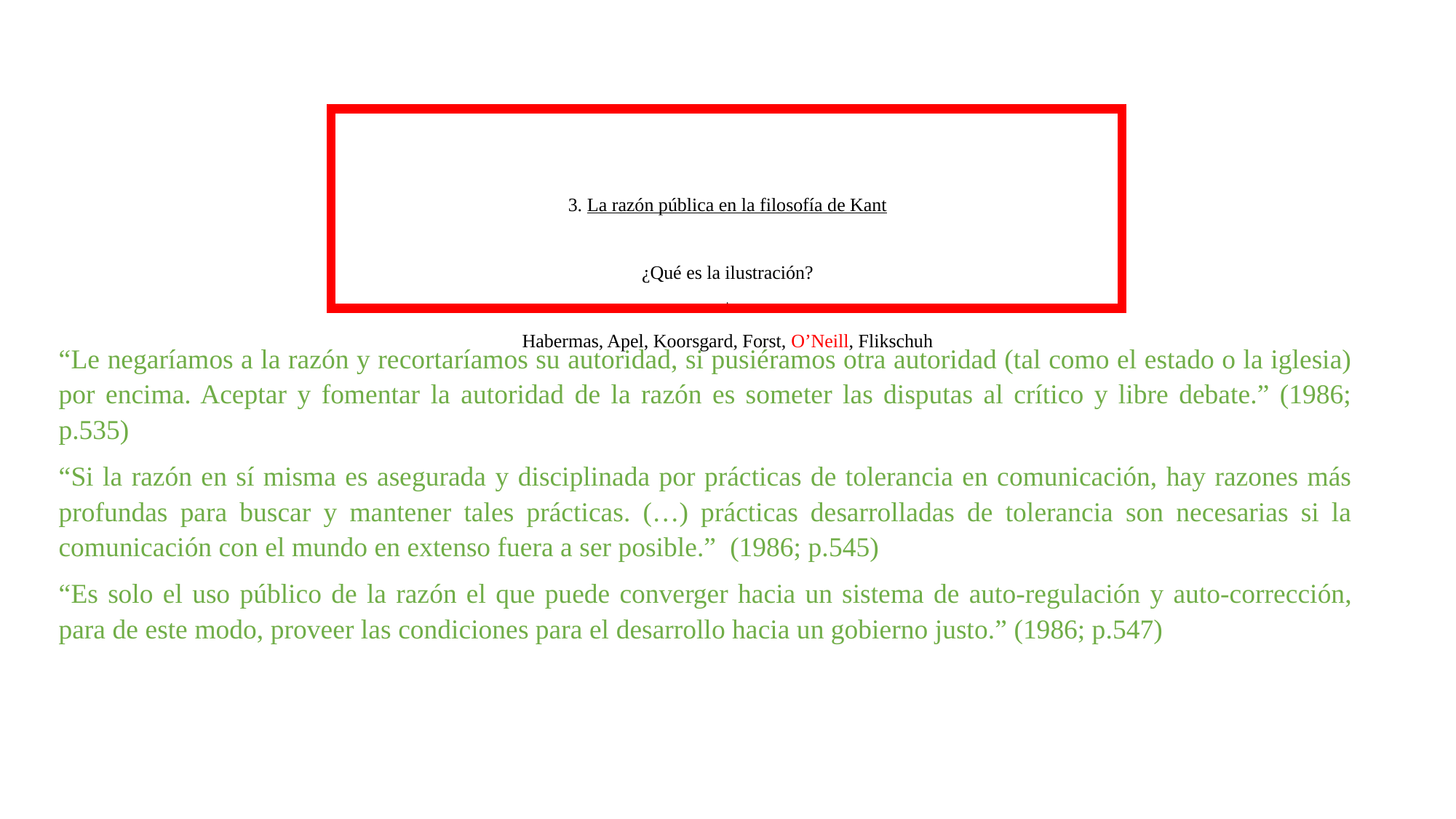

# 3. La razón pública en la filosofía de Kant ¿Qué es la ilustración? + Habermas, Apel, Koorsgard, Forst, O’Neill, Flikschuh
“Le negaríamos a la razón y recortaríamos su autoridad, si pusiéramos otra autoridad (tal como el estado o la iglesia) por encima. Aceptar y fomentar la autoridad de la razón es someter las disputas al crítico y libre debate.” (1986; p.535)
“Si la razón en sí misma es asegurada y disciplinada por prácticas de tolerancia en comunicación, hay razones más profundas para buscar y mantener tales prácticas. (…) prácticas desarrolladas de tolerancia son necesarias si la comunicación con el mundo en extenso fuera a ser posible.”  (1986; p.545)
“Es solo el uso público de la razón el que puede converger hacia un sistema de auto-regulación y auto-corrección, para de este modo, proveer las condiciones para el desarrollo hacia un gobierno justo.” (1986; p.547)